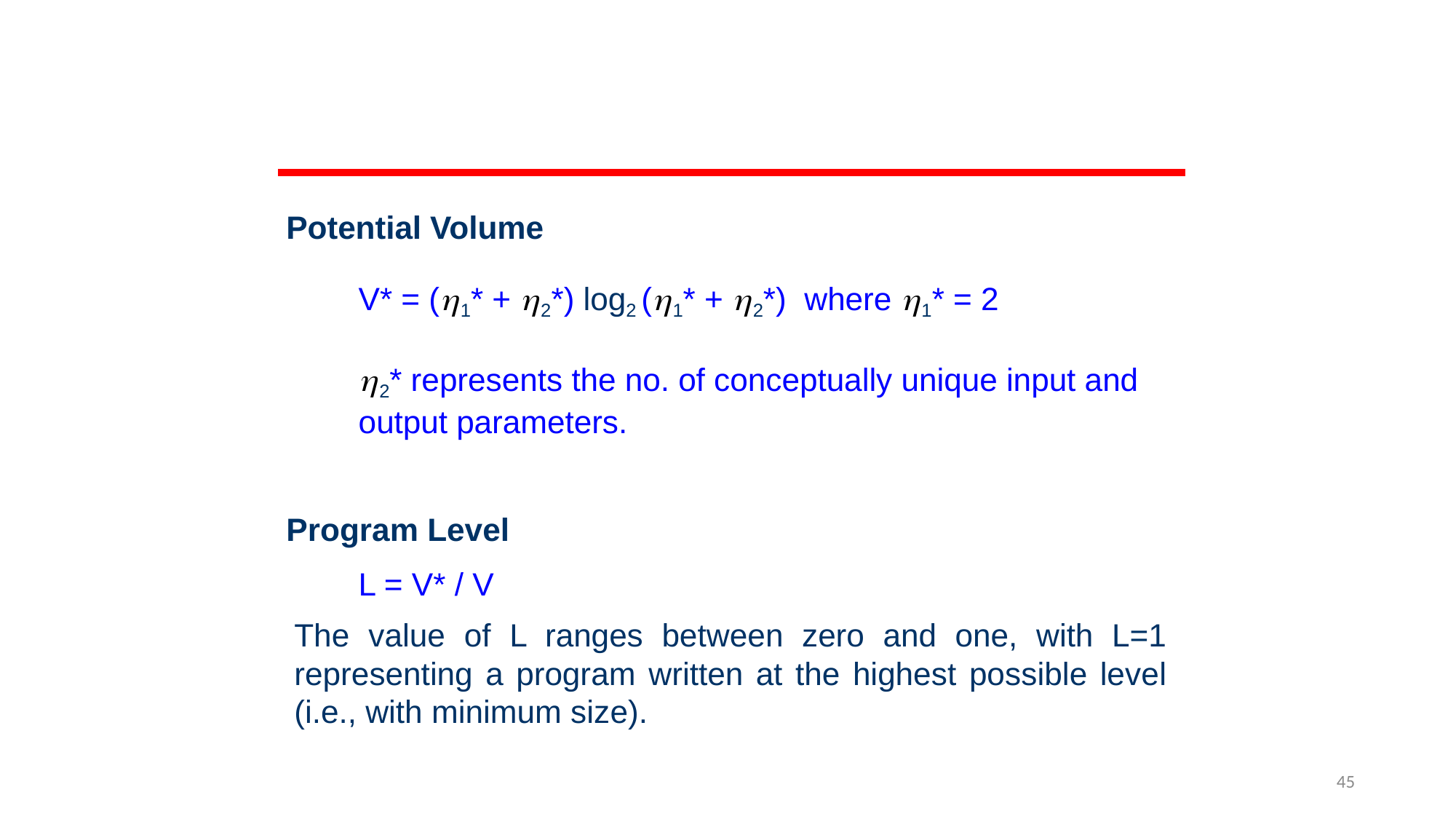

Potential Volume
V* = (η1* + η2*) log2 (η1* + η2*)  where η1* = 2

η2* represents the no. of conceptually unique input and output parameters.

Program Level
L = V* / V
The  value  of  L  ranges  between  zero  and  one,  with  L=1 representing a program written at the highest possible level (i.e., with minimum size).
45